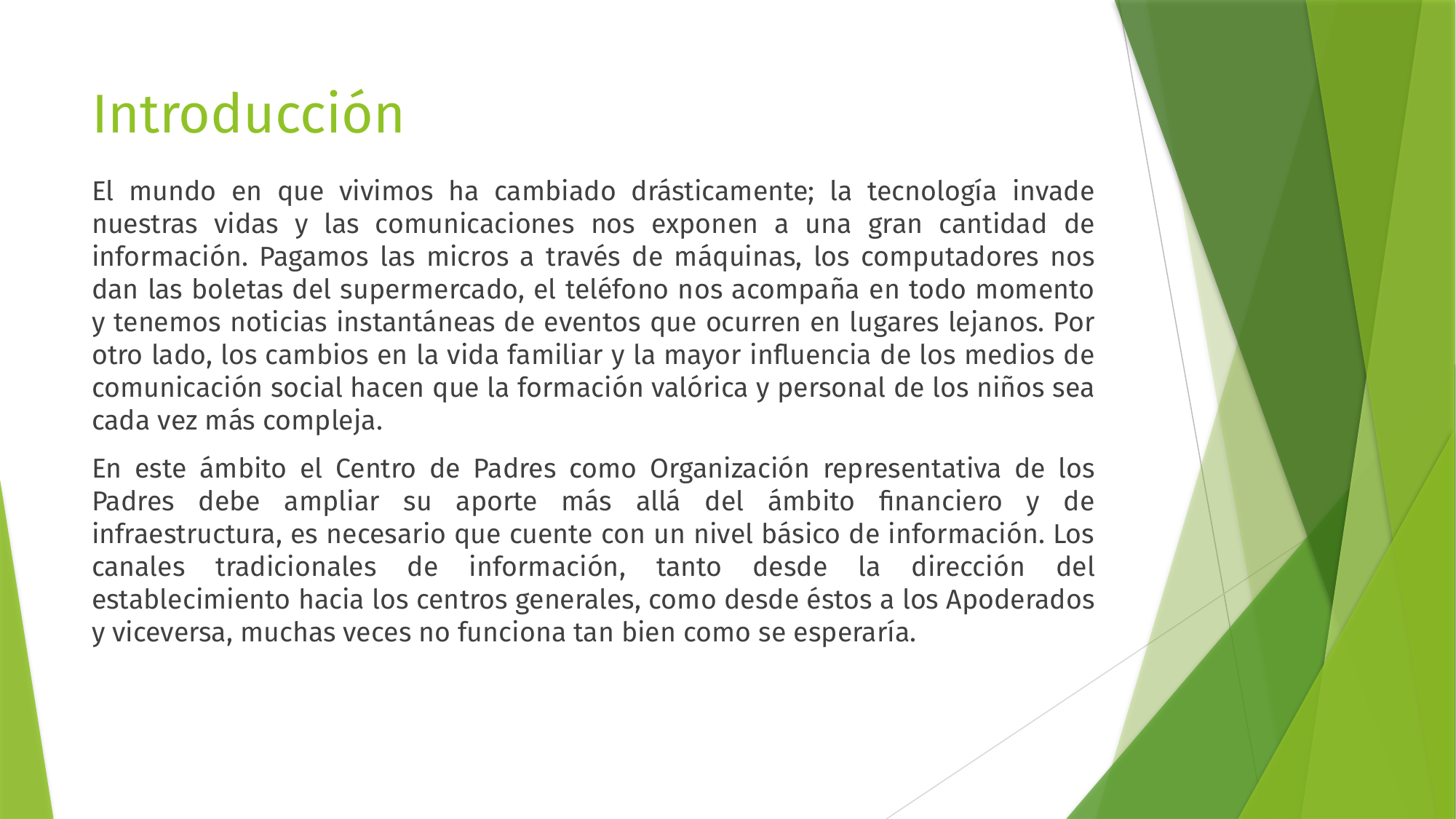

# Introducción
El mundo en que vivimos ha cambiado drásticamente; la tecnología invade nuestras vidas y las comunicaciones nos exponen a una gran cantidad de información. Pagamos las micros a través de máquinas, los computadores nos dan las boletas del supermercado, el teléfono nos acompaña en todo momento y tenemos noticias instantáneas de eventos que ocurren en lugares lejanos. Por otro lado, los cambios en la vida familiar y la mayor influencia de los medios de comunicación social hacen que la formación valórica y personal de los niños sea cada vez más compleja.
En este ámbito el Centro de Padres como Organización representativa de los Padres debe ampliar su aporte más allá del ámbito financiero y de infraestructura, es necesario que cuente con un nivel básico de información. Los canales tradicionales de información, tanto desde la dirección del establecimiento hacia los centros generales, como desde éstos a los Apoderados y viceversa, muchas veces no funciona tan bien como se esperaría.